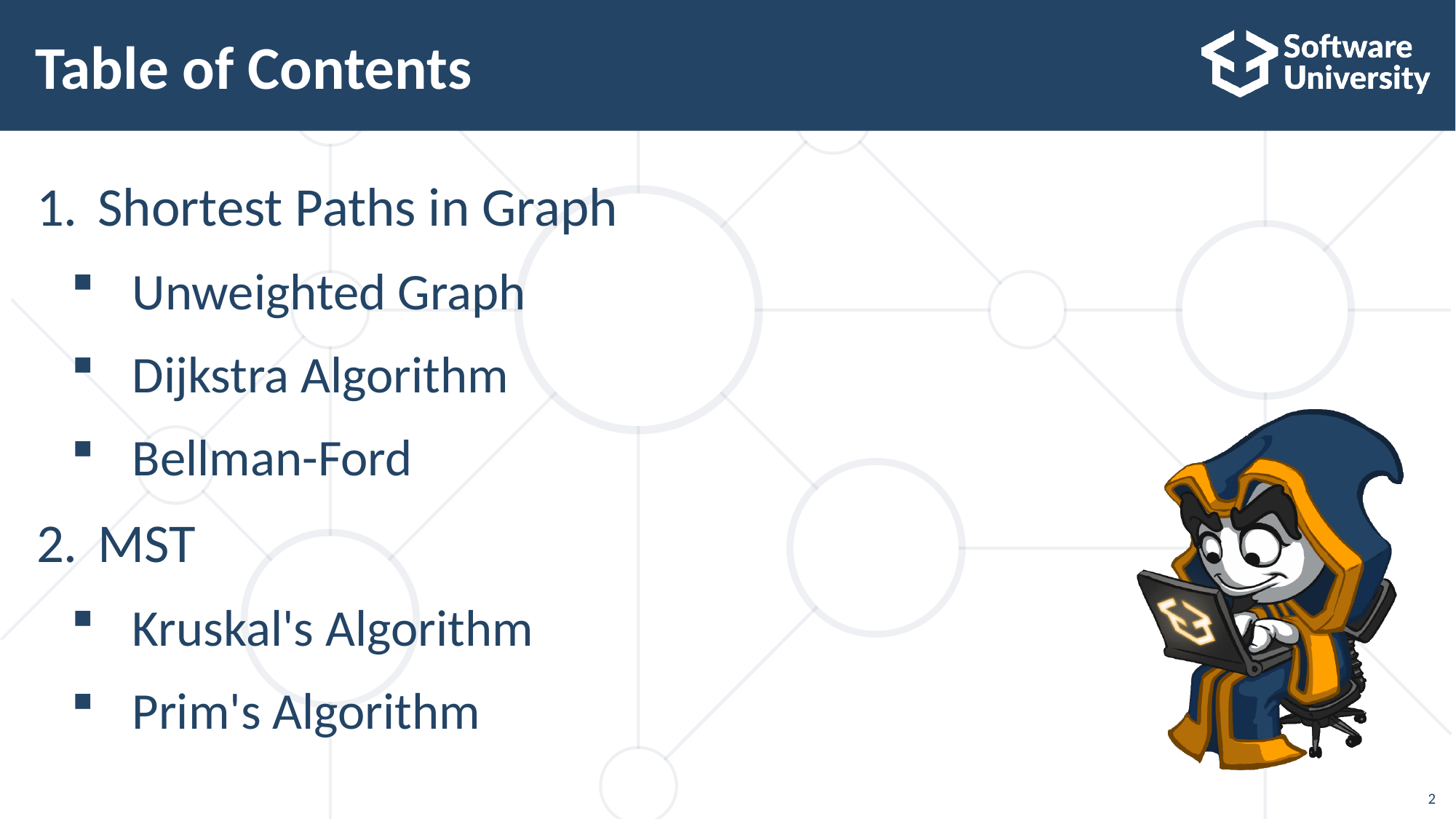

# Table of Contents
Shortest Paths in Graph
Unweighted Graph
Dijkstra Algorithm
Bellman-Ford
MST
Kruskal's Algorithm
Prim's Algorithm
2